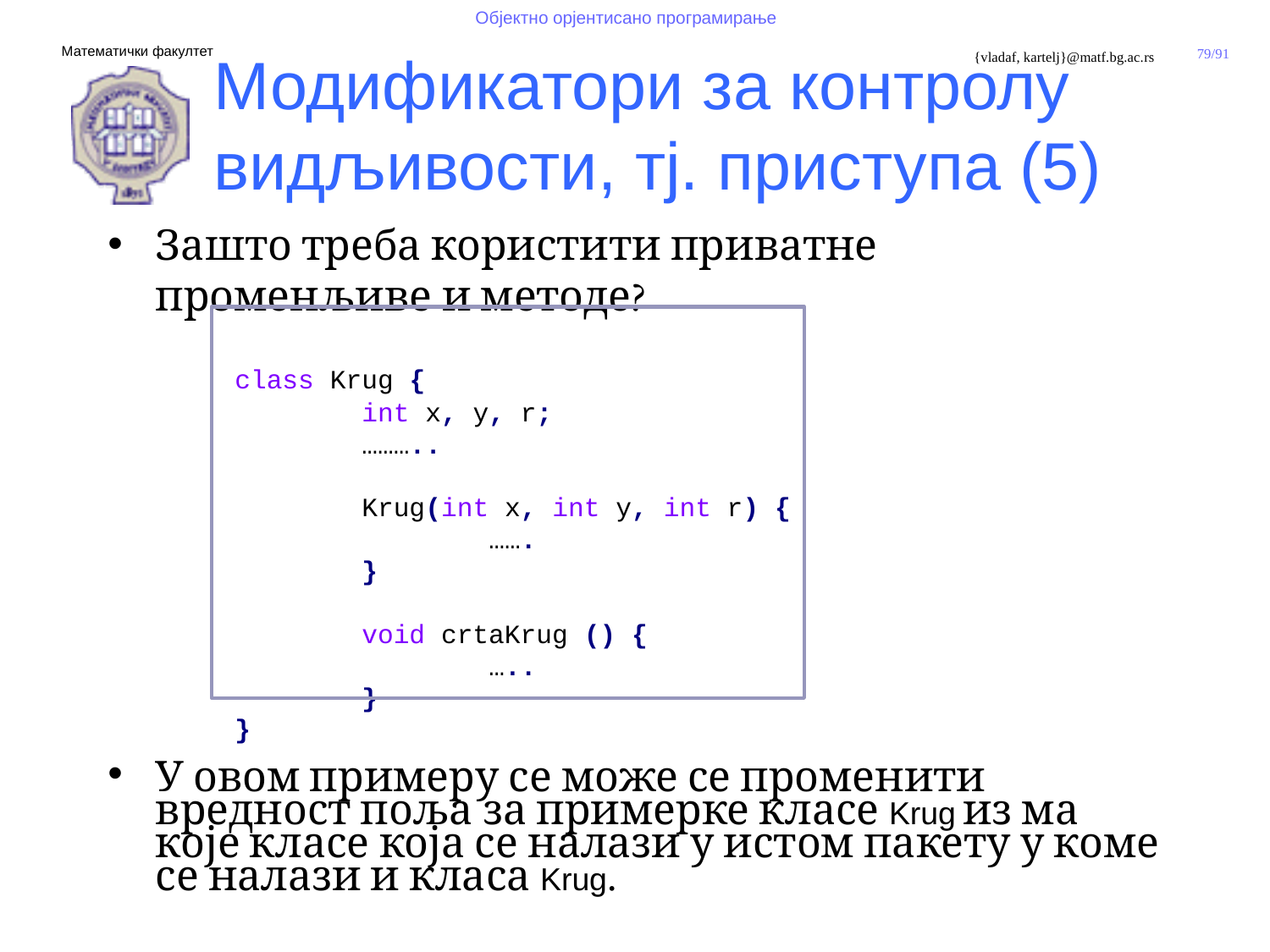

Модификатори за контролу видљивости, тј. приступа (5)
Зашто треба користити приватне променљиве и методе?

	class Krug {
		int x, y, r;
		………..

		Krug(int x, int y, int r) {
			…….
		}

		void crtaKrug () {
			…..
		}
	}
У овом примеру се може се променити вредност поља за примерке класе Krug из ма које класе која се налази у истом пакету у коме се налази и класа Krug.